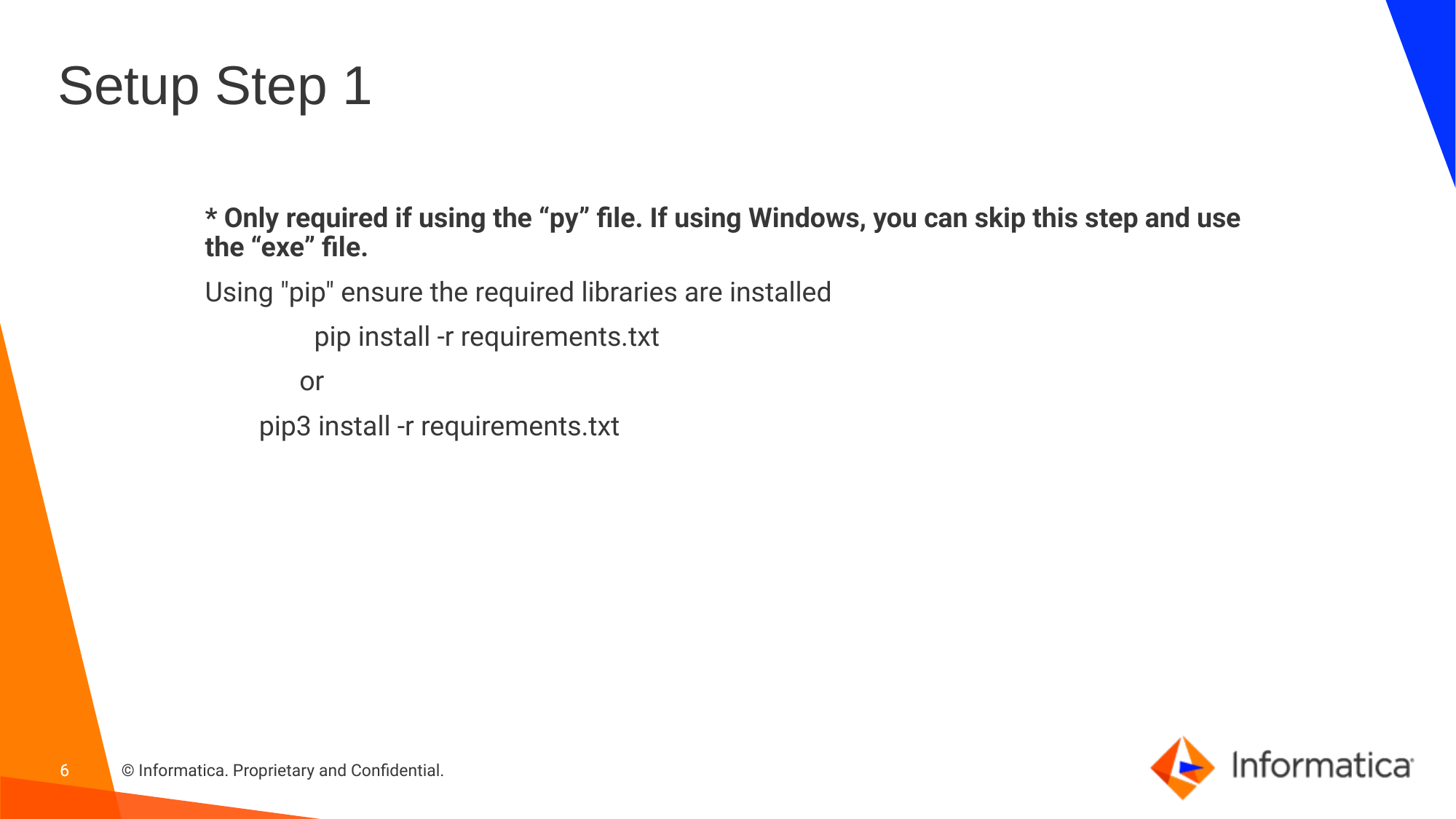

# Setup Step 1
* Only required if using the “py” file. If using Windows, you can skip this step and use the “exe” file.
Using "pip" ensure the required libraries are installed
	pip install -r requirements.txt
              or
        pip3 install -r requirements.txt